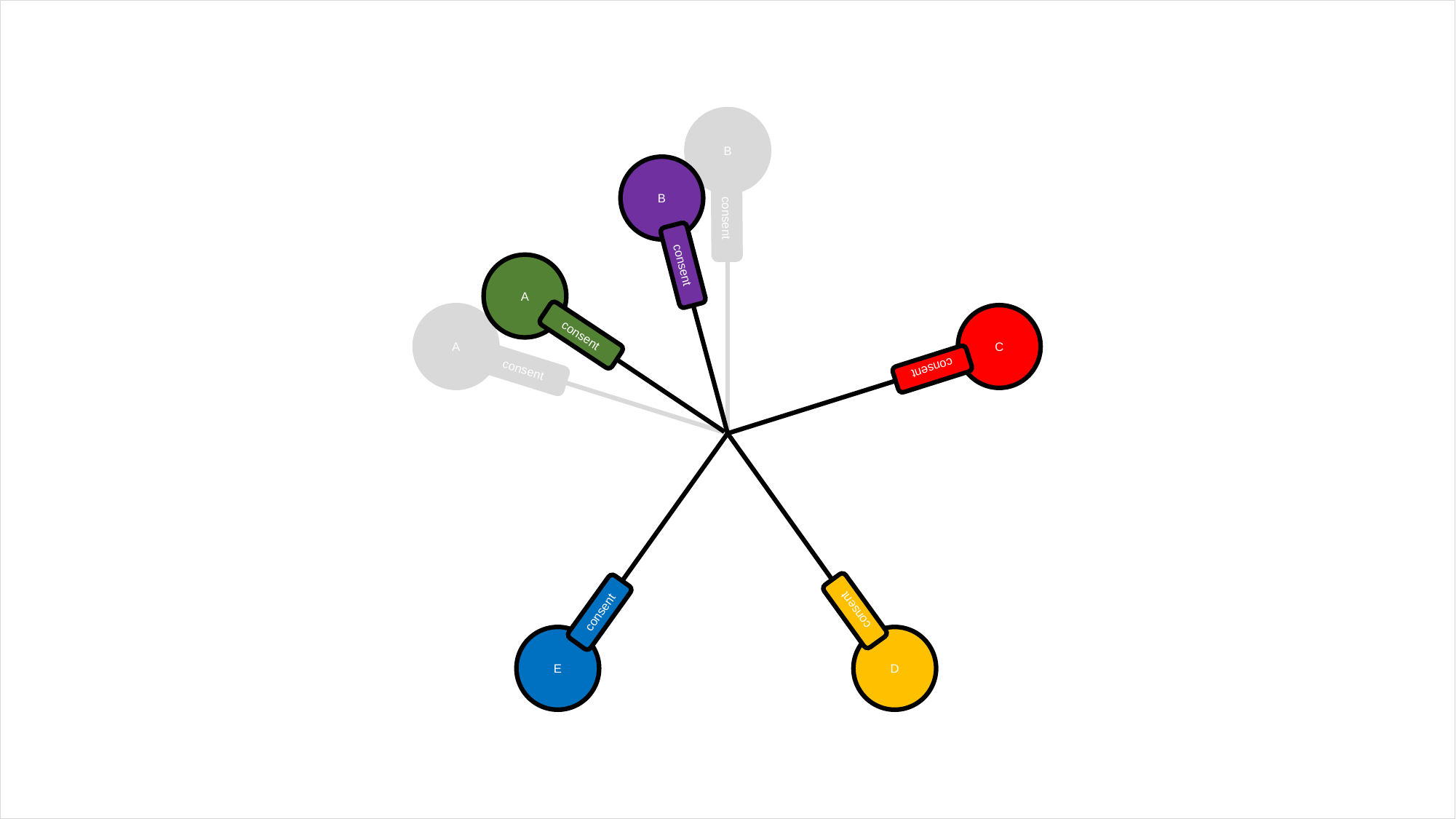

B
B
consent
consent
A
A
C
consent
consent
consent
consent
consent
E
D